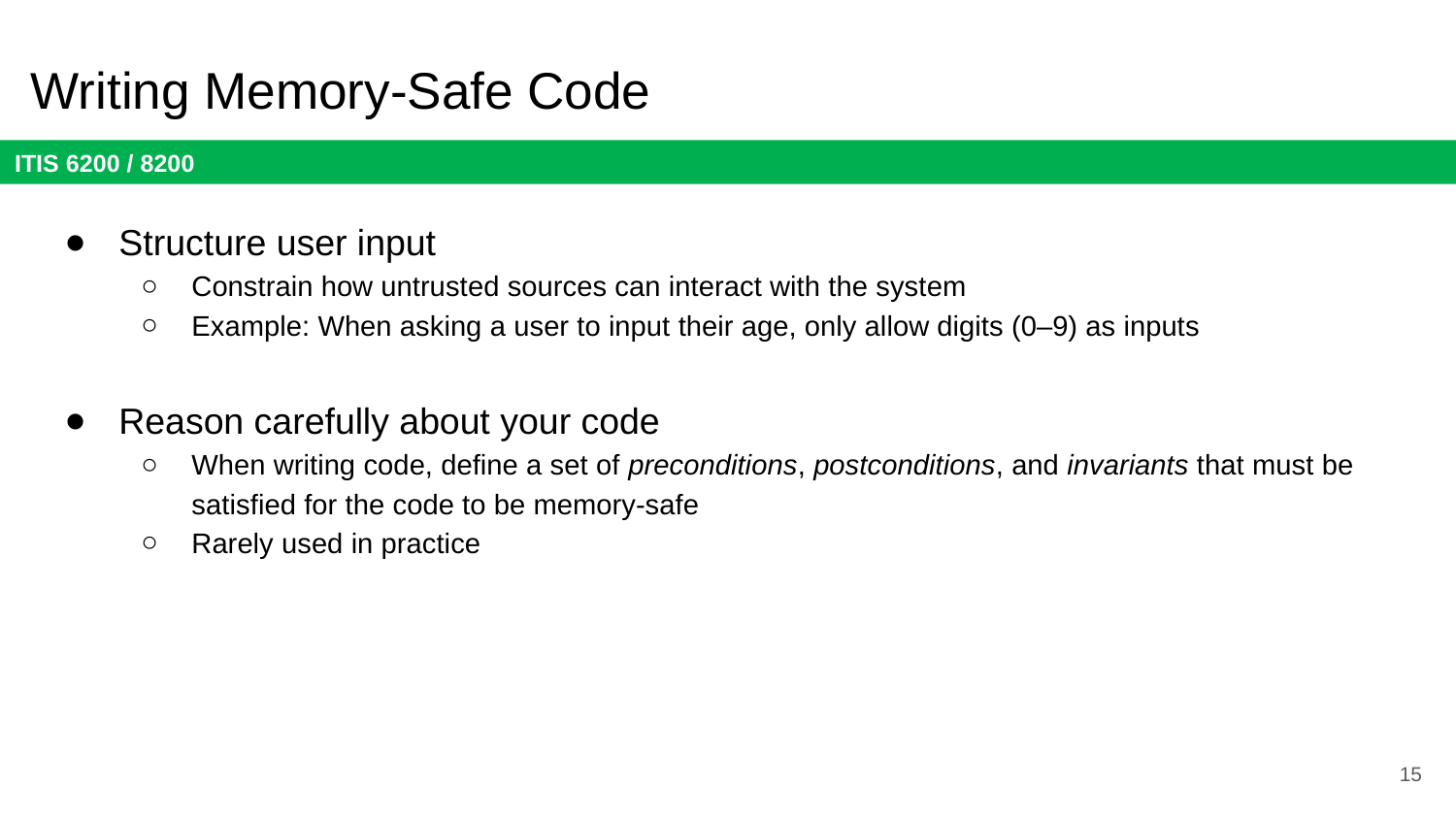

# Writing Memory-Safe Code
Structure user input
Constrain how untrusted sources can interact with the system
Example: When asking a user to input their age, only allow digits (0–9) as inputs

Reason carefully about your code
When writing code, define a set of preconditions, postconditions, and invariants that must be satisfied for the code to be memory-safe
Rarely used in practice
15